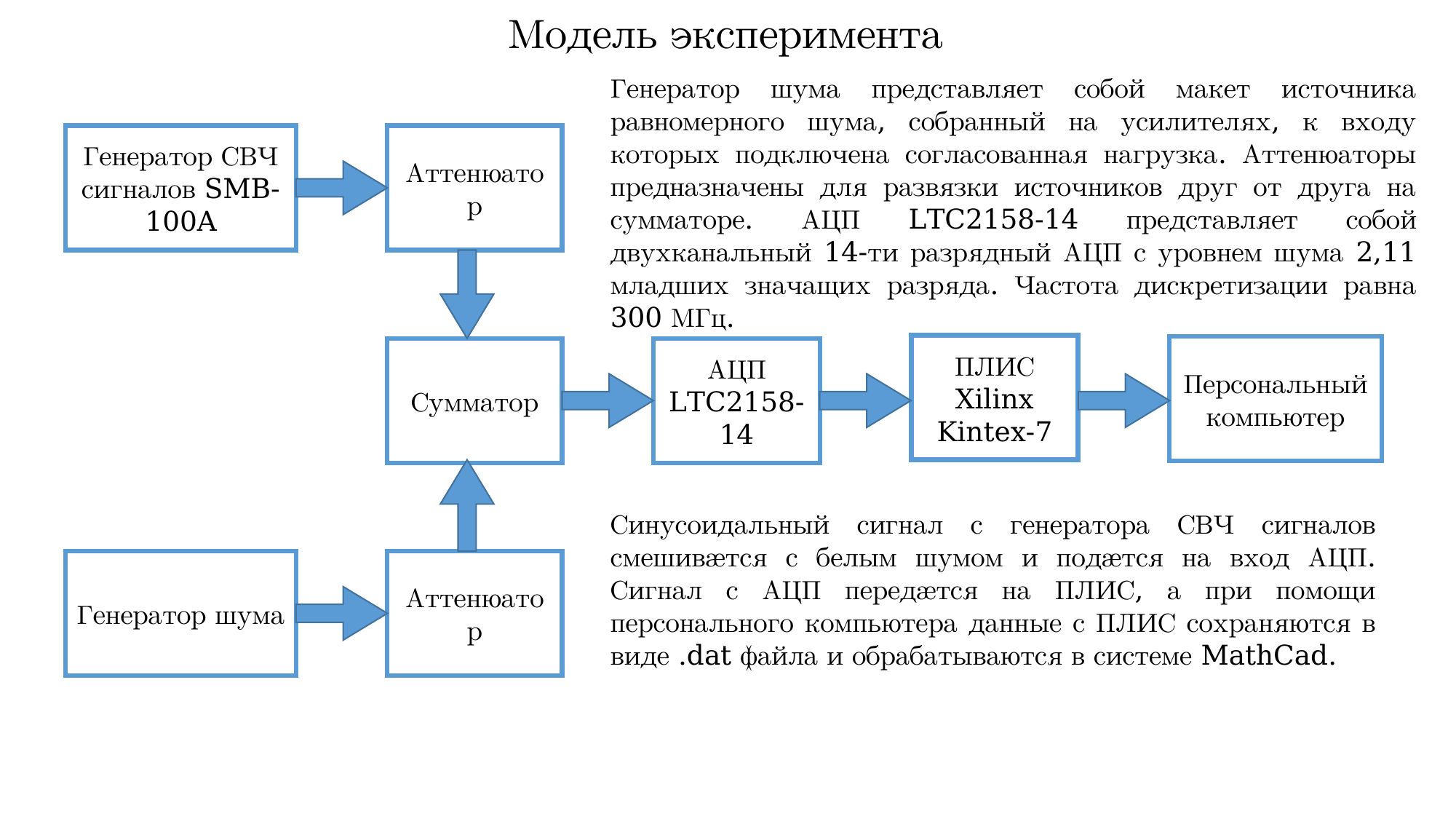

Модель эксперимента
Генератор шума представляет собой макет источника равномерного шума, собранный на усилителях, к входу которых подключена согласованная нагрузка. Аттенюаторы предназначены для развязки источников друг от друга на сумматоре. АЦП LTC2158-14 представляет собой двухканальный 14-ти разрядный АЦП с уровнем шума 2,11 младших значащих разряда. Частота дискретизации равна 300 МГц.
Генератор СВЧ сигналов SMB-100A
Аттенюатор

ПЛИС Xilinx Kintex-7
Персональный компьютер
Сумматор
АЦП LTC2158-14

Синусоидальный сигнал с генератора СВЧ сигналов смешивается с белым шумом и подается на вход АЦП. Сигнал с АЦП передается на ПЛИС, а при помощи персонального компьютера данные с ПЛИС сохраняются в виде .dat файла и обрабатываются в системе MathCad.
Генератор шума
Аттенюатор